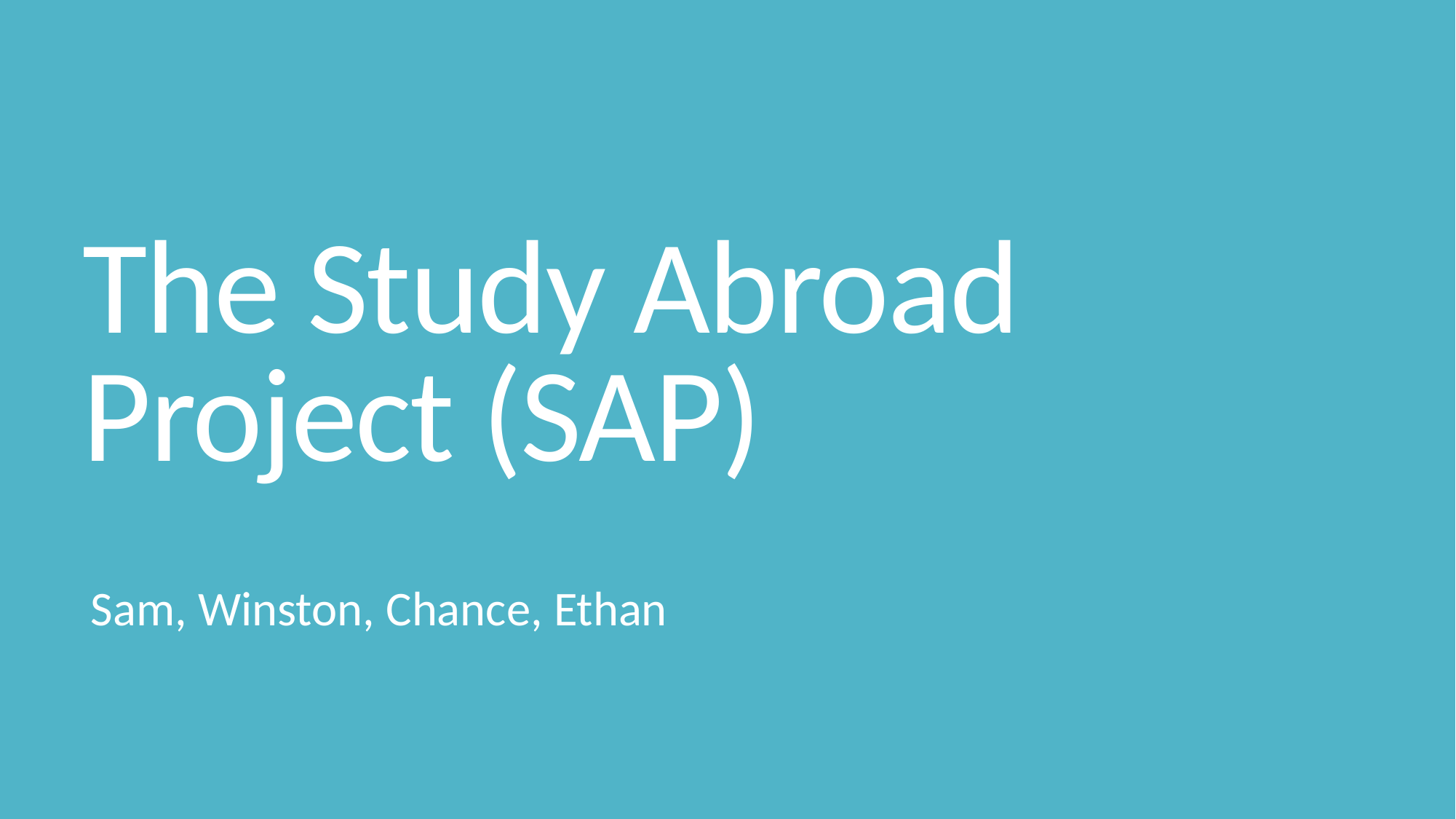

# The Study Abroad Project (SAP)

Sam, Winston, Chance, Ethan